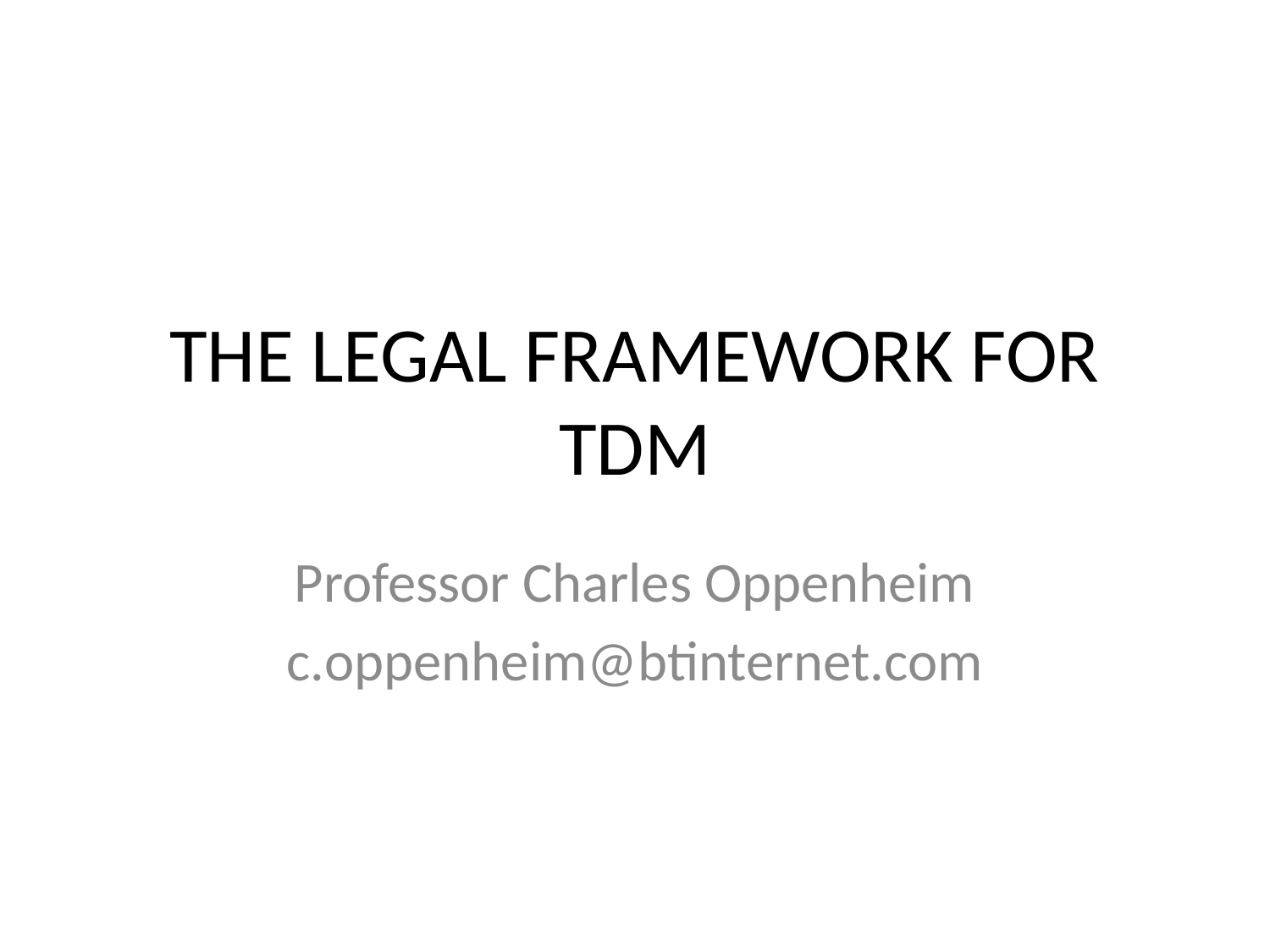

# THE LEGAL FRAMEWORK FOR TDM
Professor Charles Oppenheim
c.oppenheim@btinternet.com